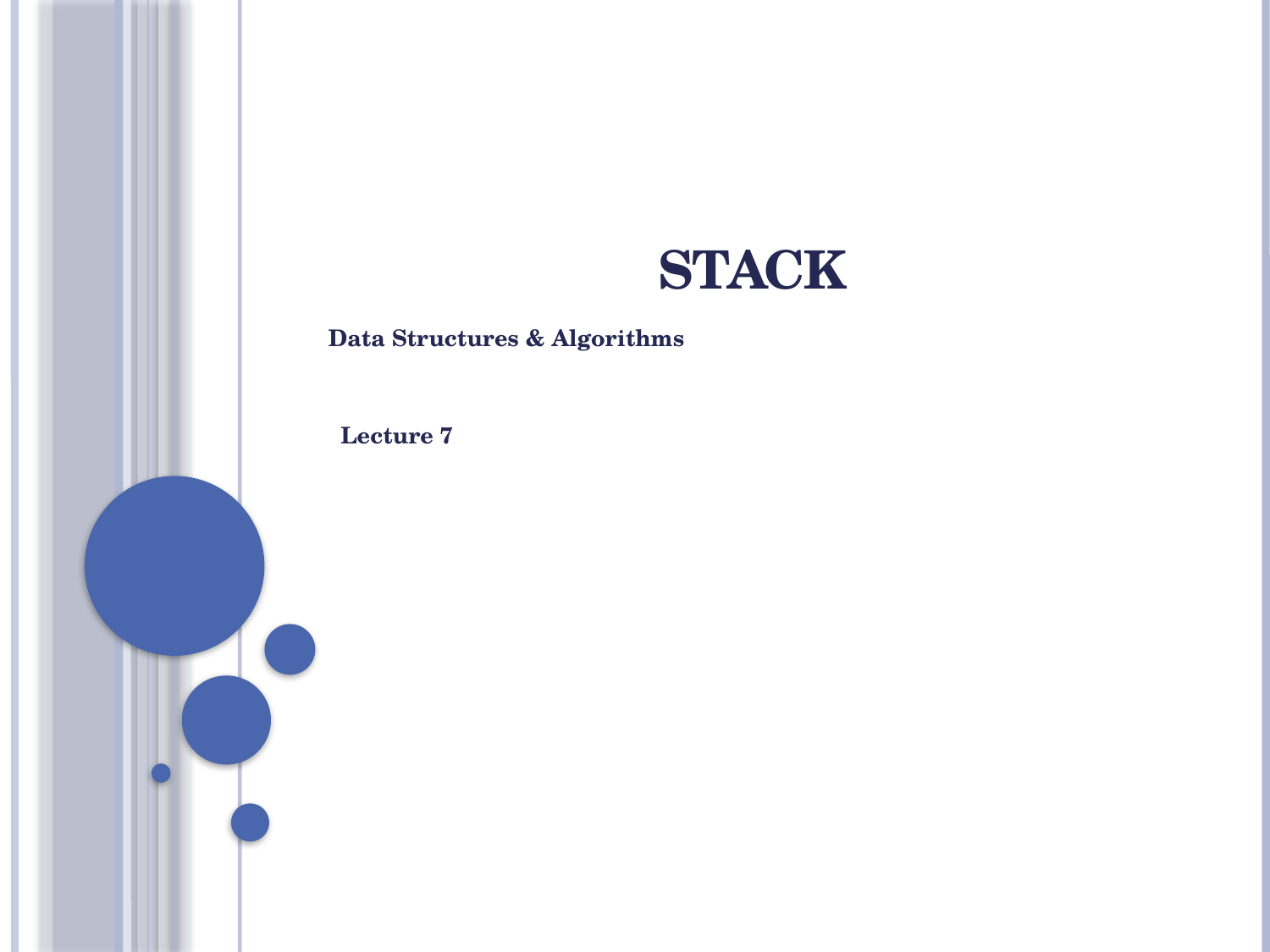

# STACK
Data Structures & Algorithms
Lecture 7